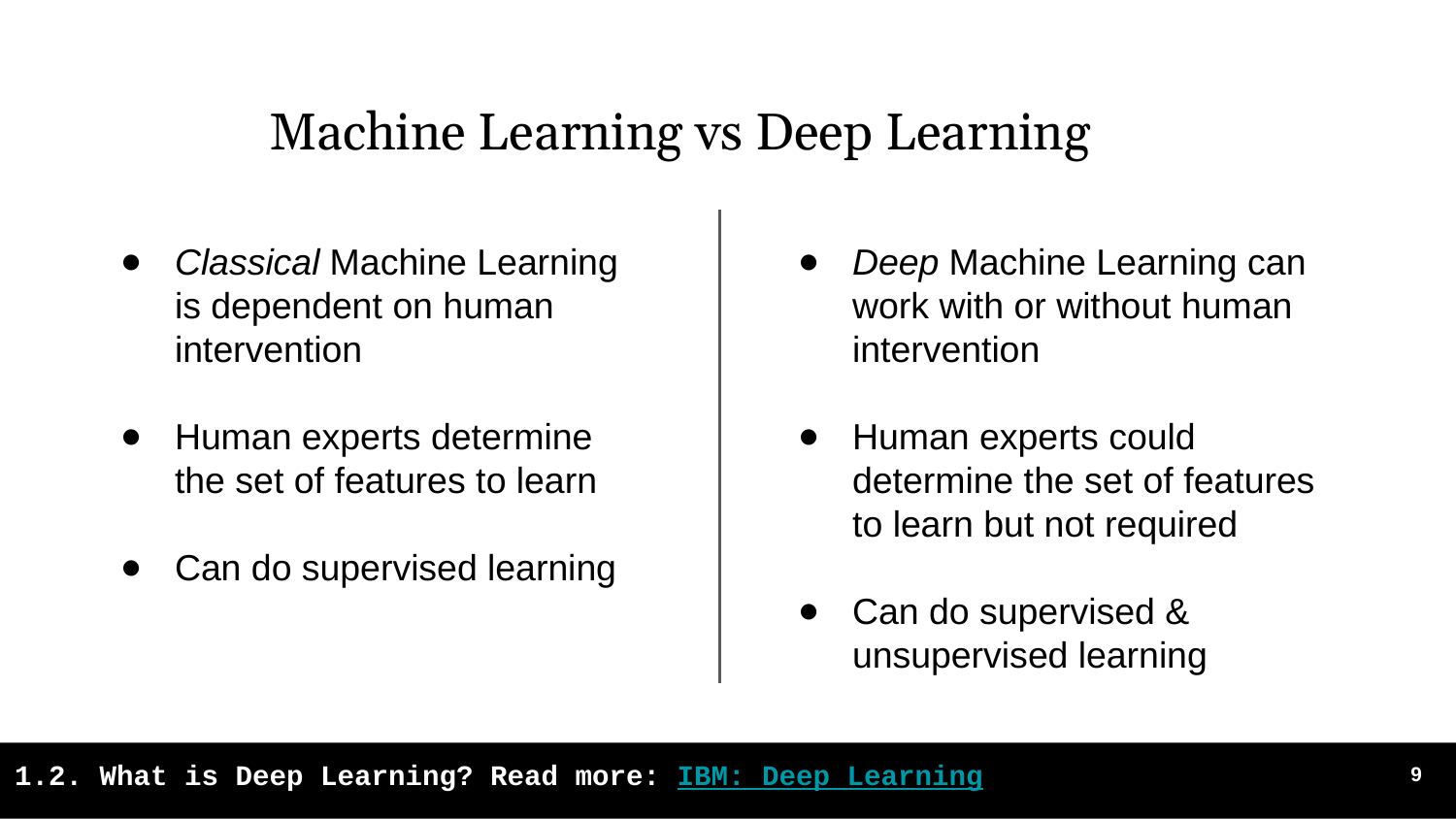

# Machine Learning vs Deep Learning
Classical Machine Learning is dependent on human intervention
Human experts determine the set of features to learn
Can do supervised learning
Deep Machine Learning can work with or without human intervention
Human experts could determine the set of features to learn but not required
Can do supervised & unsupervised learning
9
1.2. What is Deep Learning? Read more: IBM: Deep Learning